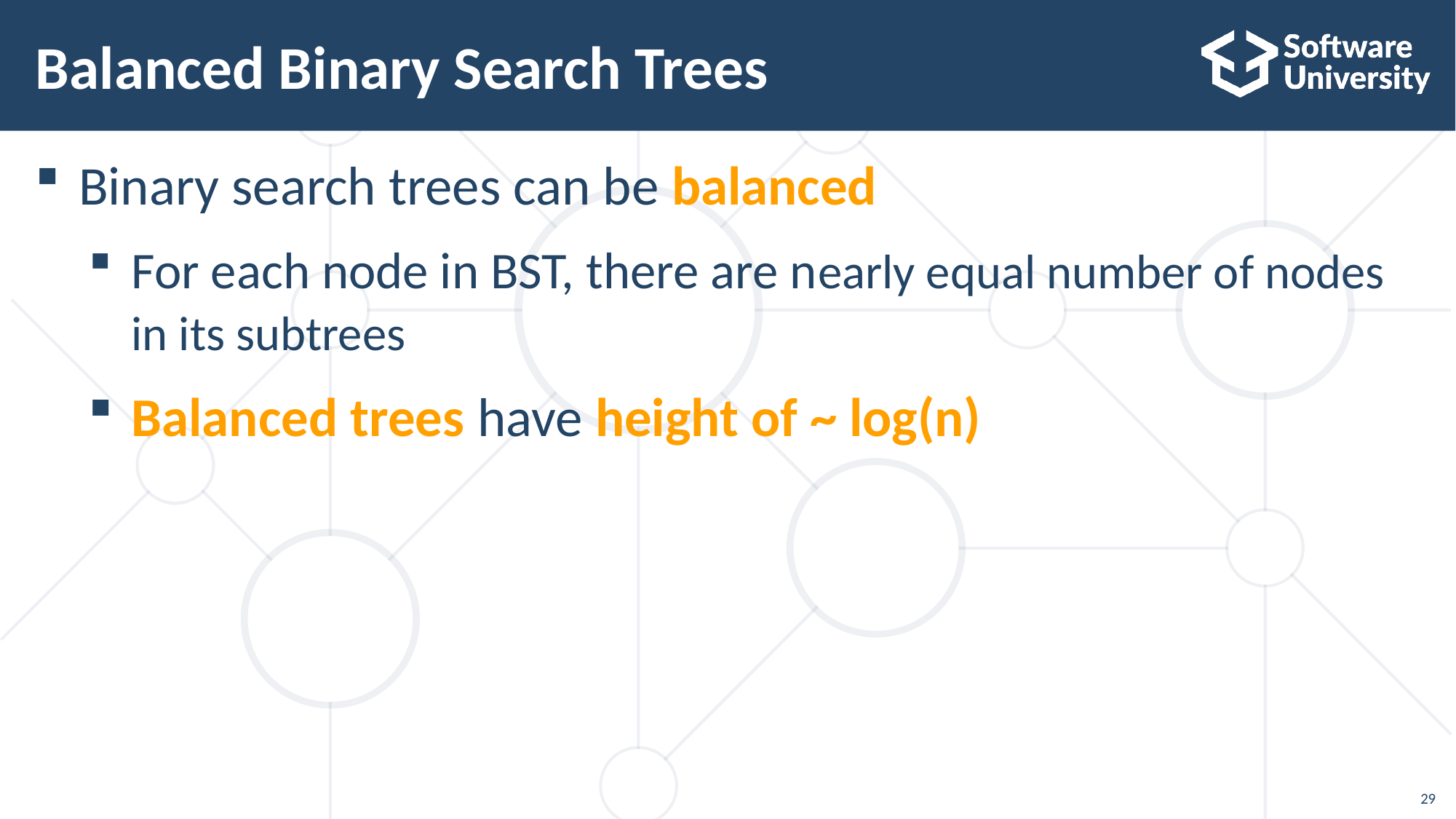

29
# Balanced Binary Search Trees
Binary search trees can be balanced
For each node in BST, there are nearly equal number of nodes in its subtrees
Balanced trees have height of ~ log(n)